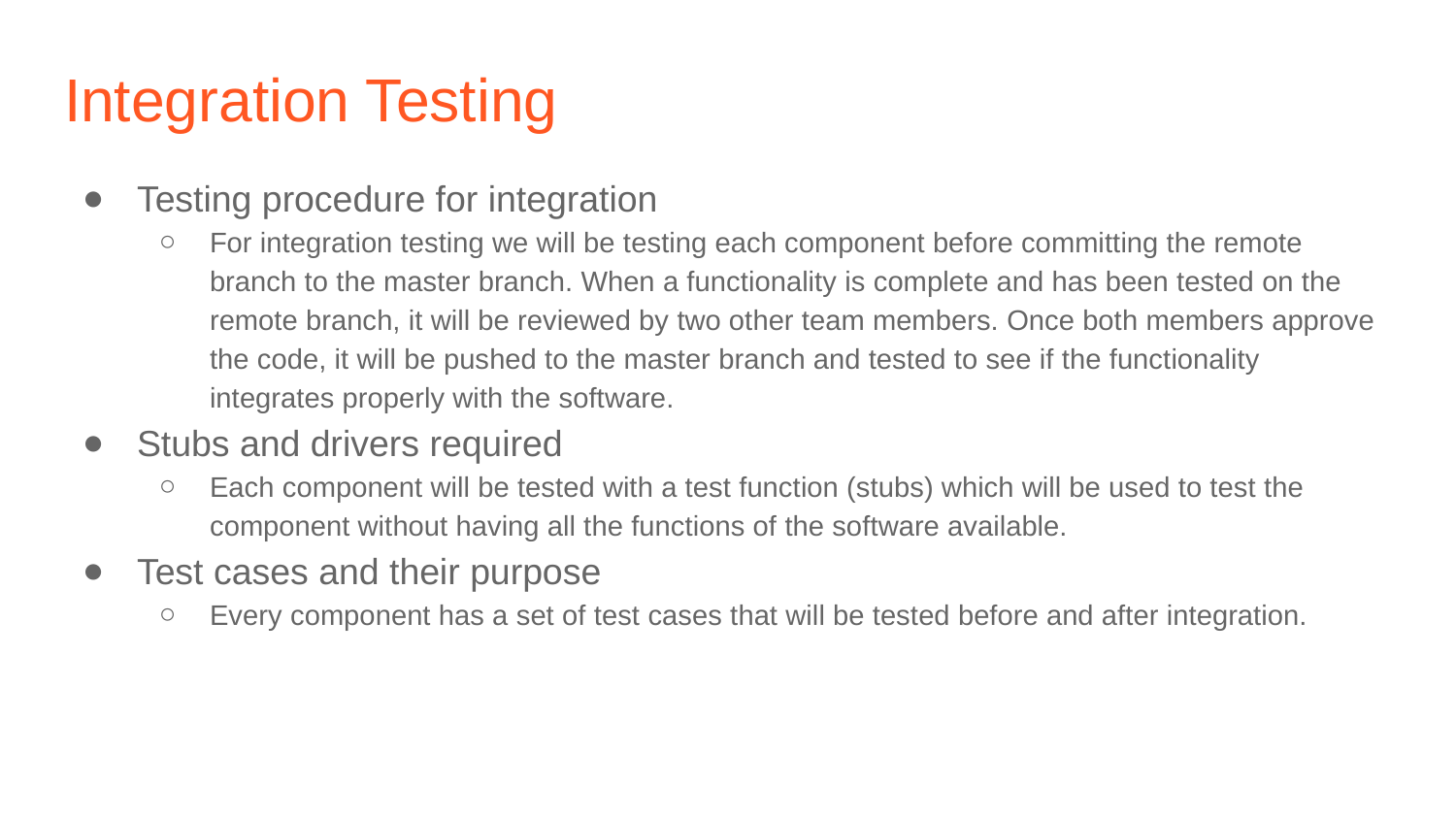

# Integration Testing
Testing procedure for integration
For integration testing we will be testing each component before committing the remote branch to the master branch. When a functionality is complete and has been tested on the remote branch, it will be reviewed by two other team members. Once both members approve the code, it will be pushed to the master branch and tested to see if the functionality integrates properly with the software.
Stubs and drivers required
Each component will be tested with a test function (stubs) which will be used to test the component without having all the functions of the software available.
Test cases and their purpose
Every component has a set of test cases that will be tested before and after integration.